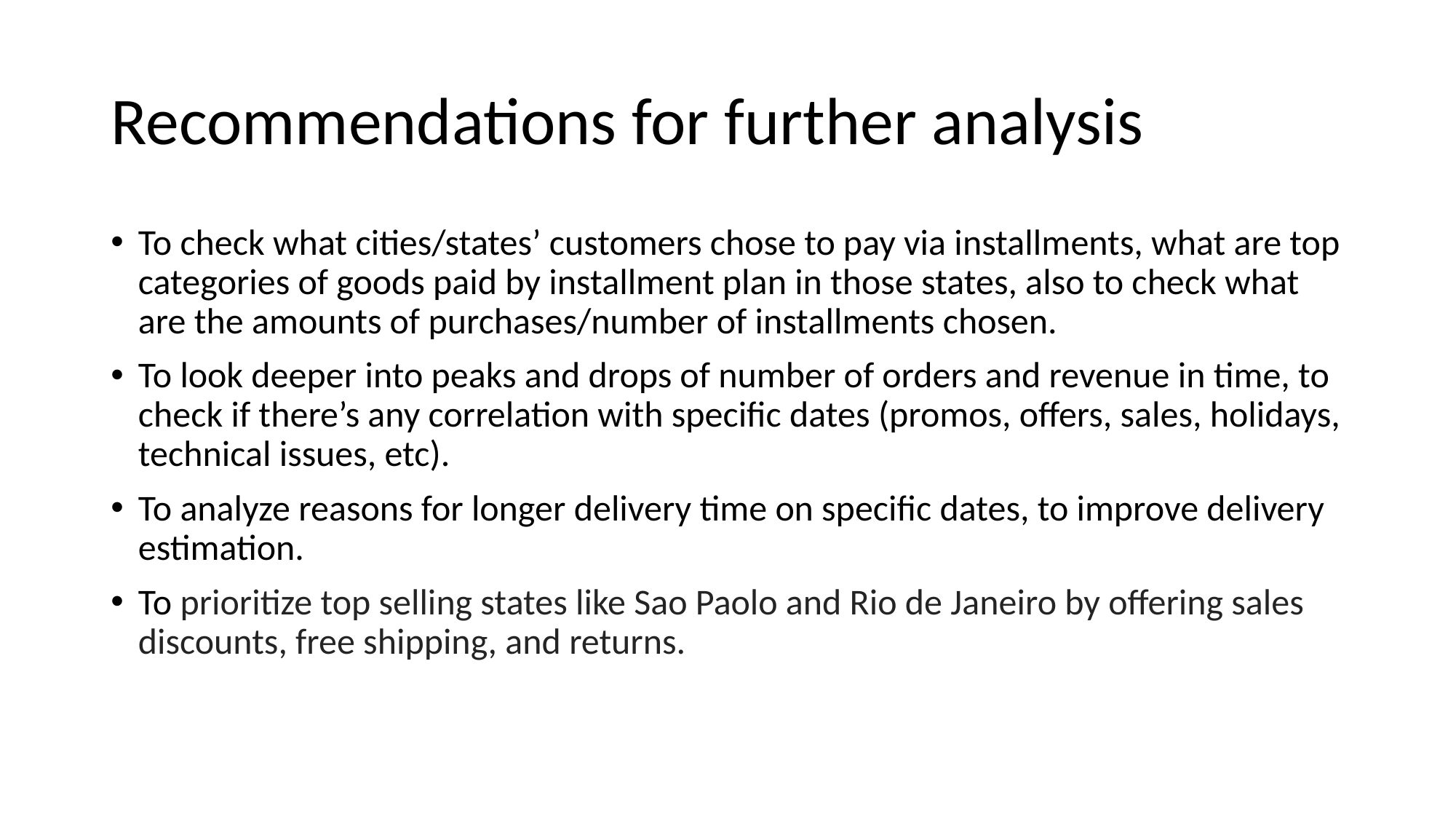

# Recommendations for further analysis
To check what cities/states’ customers chose to pay via installments, what are top categories of goods paid by installment plan in those states, also to check what are the amounts of purchases/number of installments chosen.
To look deeper into peaks and drops of number of orders and revenue in time, to check if there’s any correlation with specific dates (promos, offers, sales, holidays, technical issues, etc).
To analyze reasons for longer delivery time on specific dates, to improve delivery estimation.
To prioritize top selling states like Sao Paolo and Rio de Janeiro by offering sales discounts, free shipping, and returns.